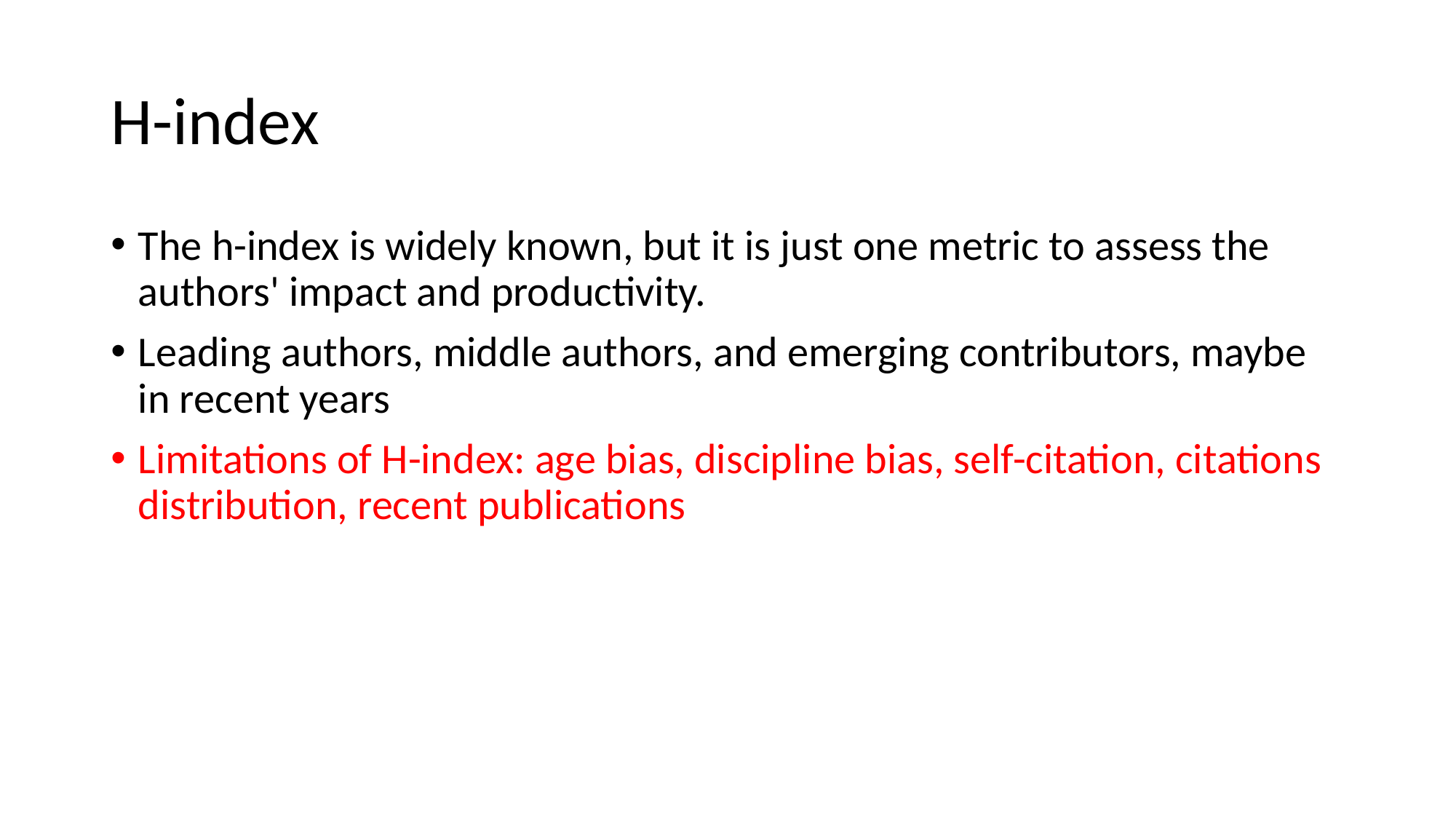

# H-index
The h-index is widely known, but it is just one metric to assess the authors' impact and productivity.
Leading authors, middle authors, and emerging contributors, maybe in recent years
Limitations of H-index: age bias, discipline bias, self-citation, citations distribution, recent publications